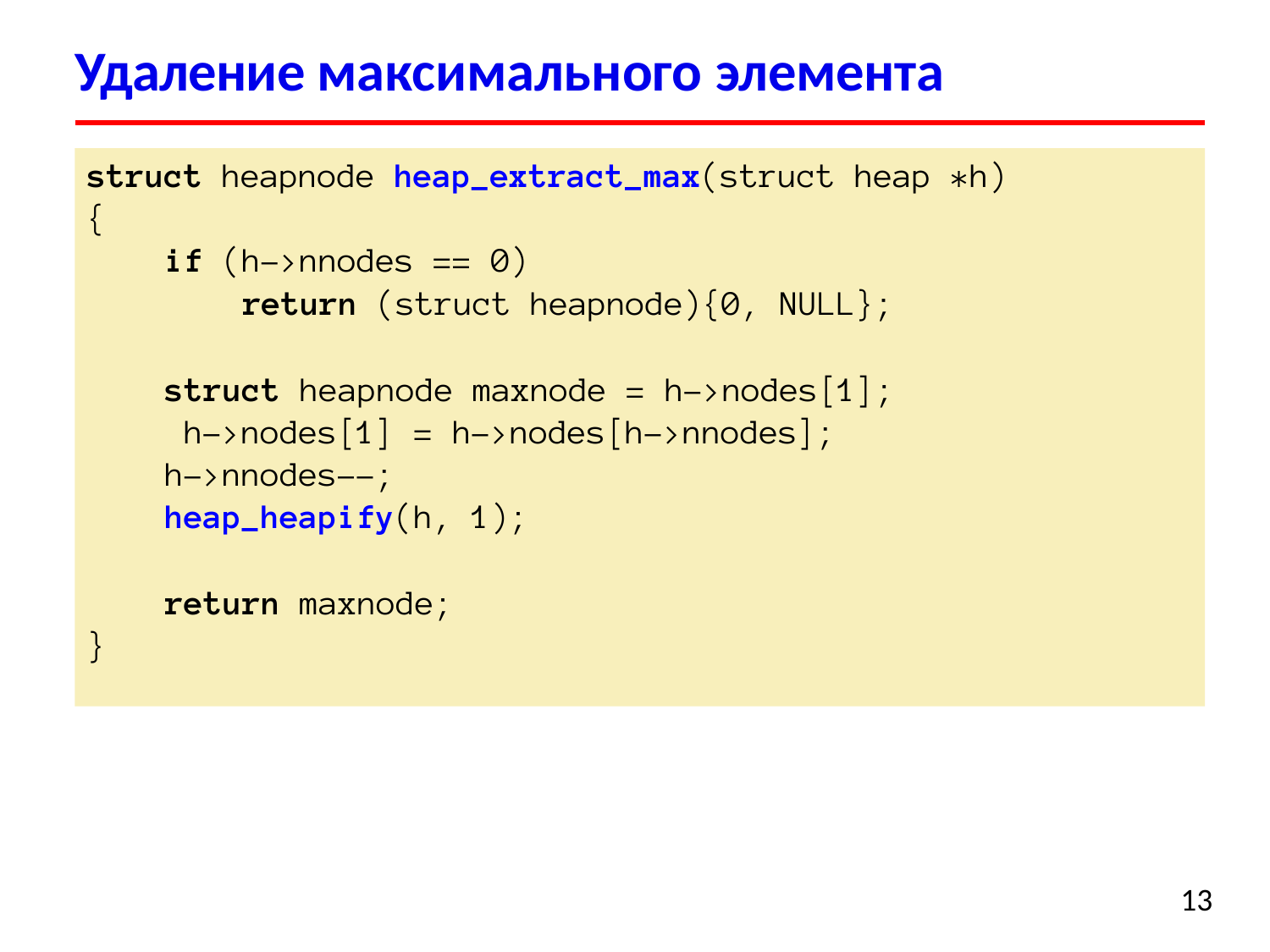

# Удаление максимального элемента
struct heapnode heap_extract_max(struct heap *h)
{
if (h->nnodes == 0)
return (struct heapnode){0, NULL};

struct heapnode maxnode = h->nodes[1];  h->nodes[1] = h->nodes[h->nnodes];
h->nnodes--;
heap_heapify(h, 1);

return maxnode;
}

13